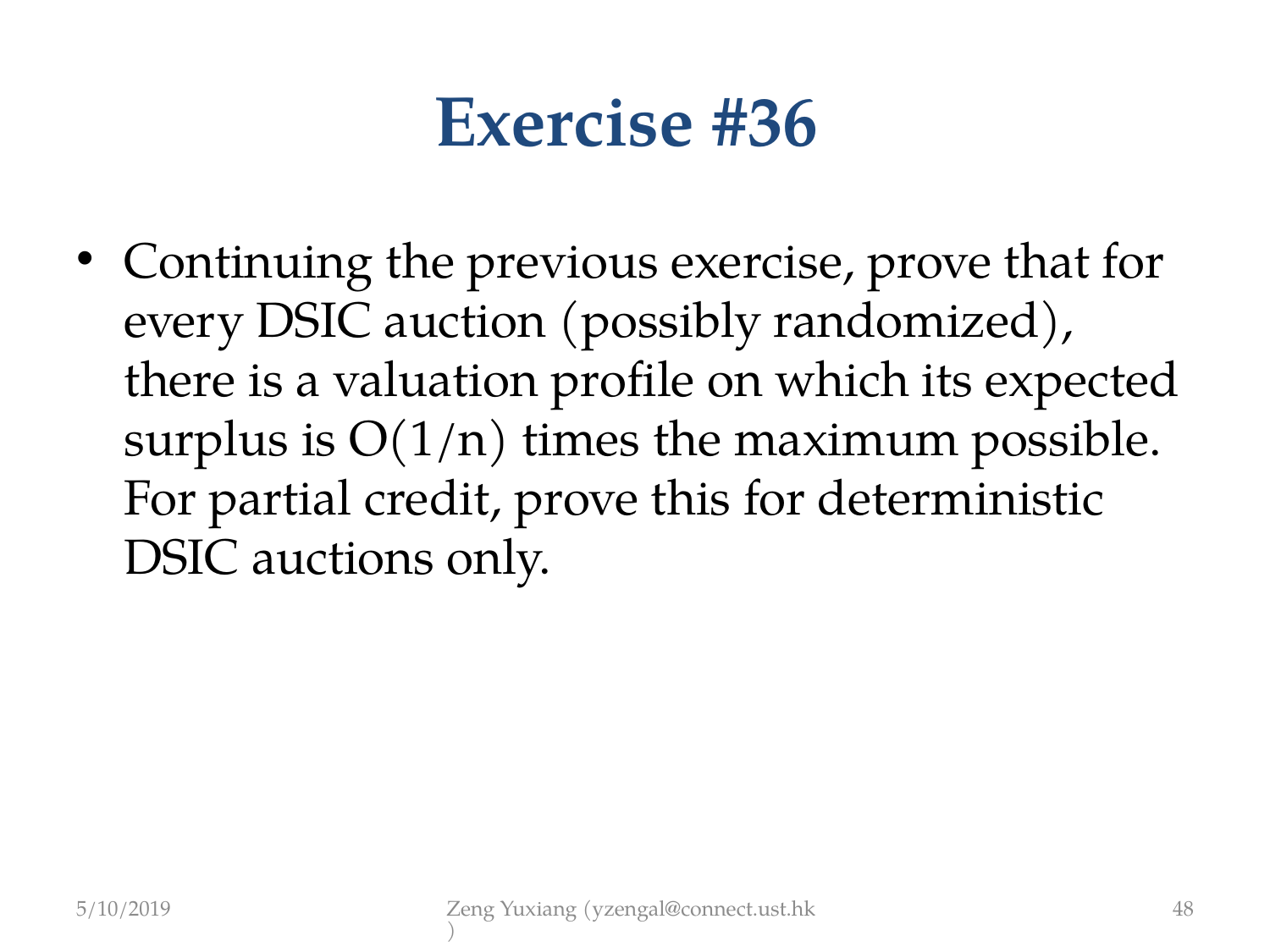

# Exercise #36
Continuing the previous exercise, prove that for every DSIC auction (possibly randomized), there is a valuation profile on which its expected surplus is O(1/n) times the maximum possible. For partial credit, prove this for deterministic DSIC auctions only.
5/10/2019
Zeng Yuxiang (yzengal@connect.ust.hk)
48